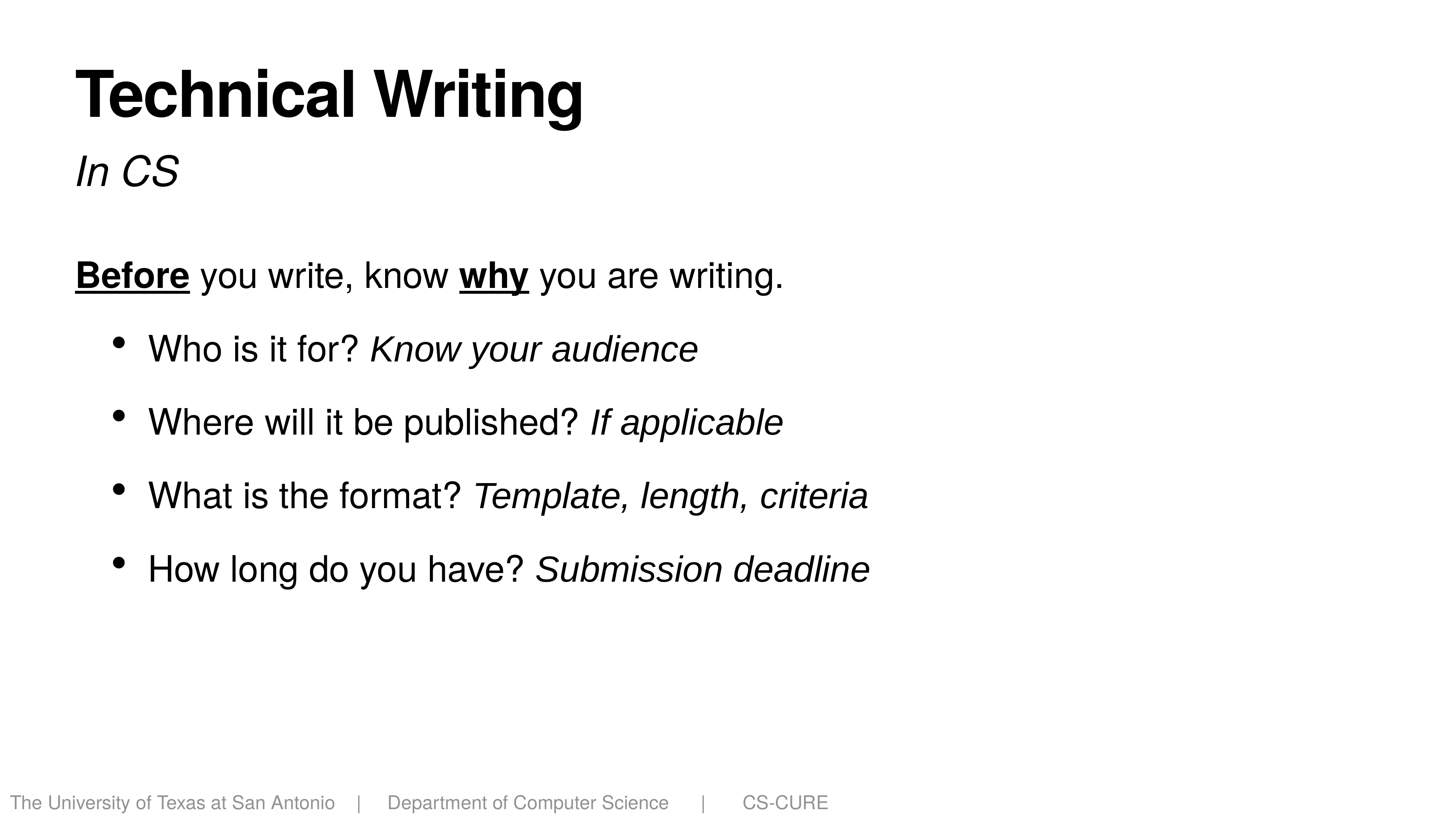

# Technical Writing
In CS
Before you write, know why you are writing.
Who is it for? Know your audience
Where will it be published? If applicable
What is the format? Template, length, criteria
How long do you have? Submission deadline
5